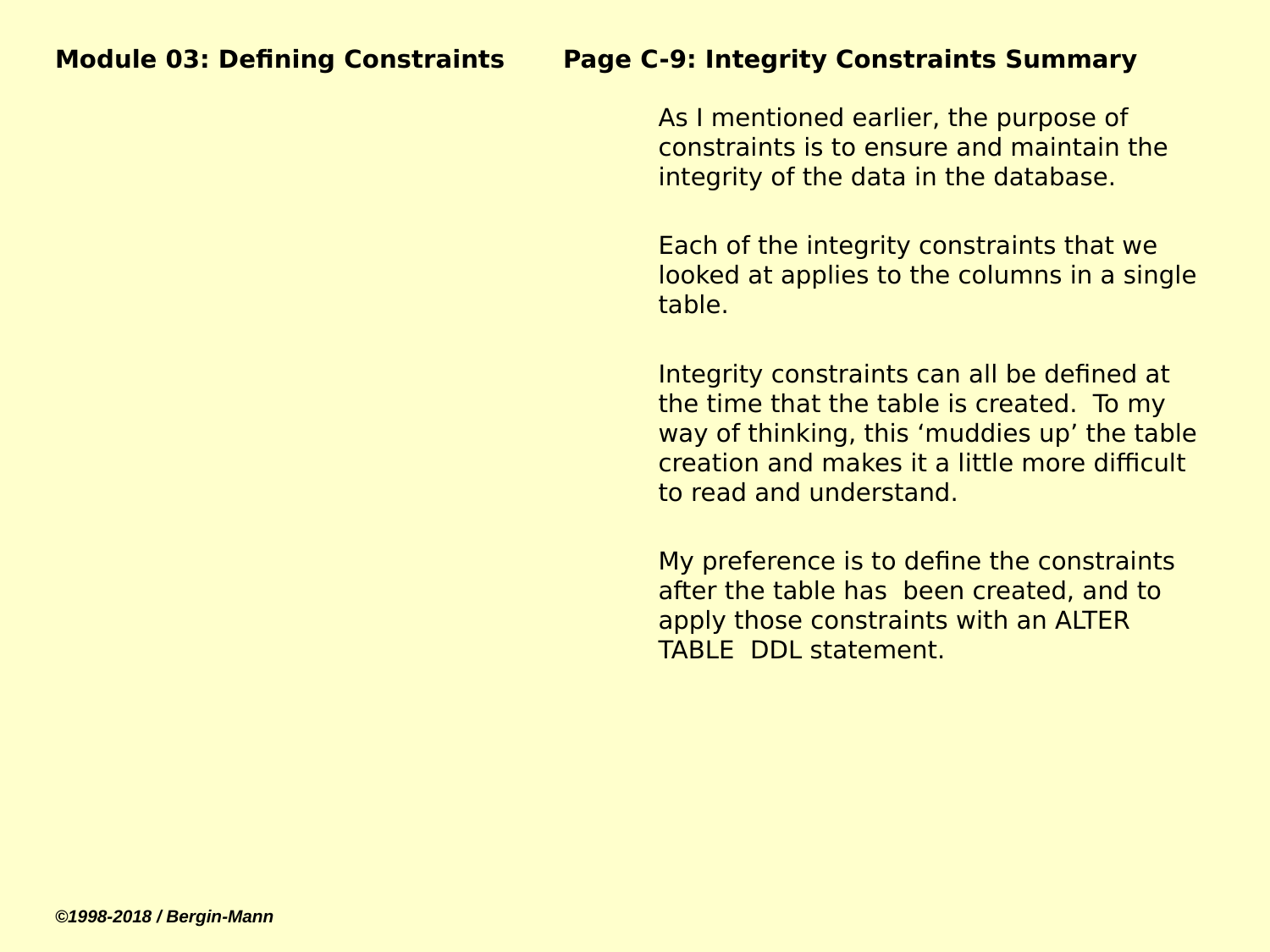

# Module 03: Defining Constraints	Page C-9: Integrity Constraints Summary

As I mentioned earlier, the purpose of constraints is to ensure and maintain the integrity of the data in the database.

Each of the integrity constraints that we looked at applies to the columns in a single table.

Integrity constraints can all be defined at the time that the table is created.  To my way of thinking, this ‘muddies up’ the table creation and makes it a little more difficult to read and understand.

My preference is to define the constraints after the table has  been created, and to apply those constraints with an ALTER TABLE  DDL statement.

©1998-2018 / Bergin-Mann